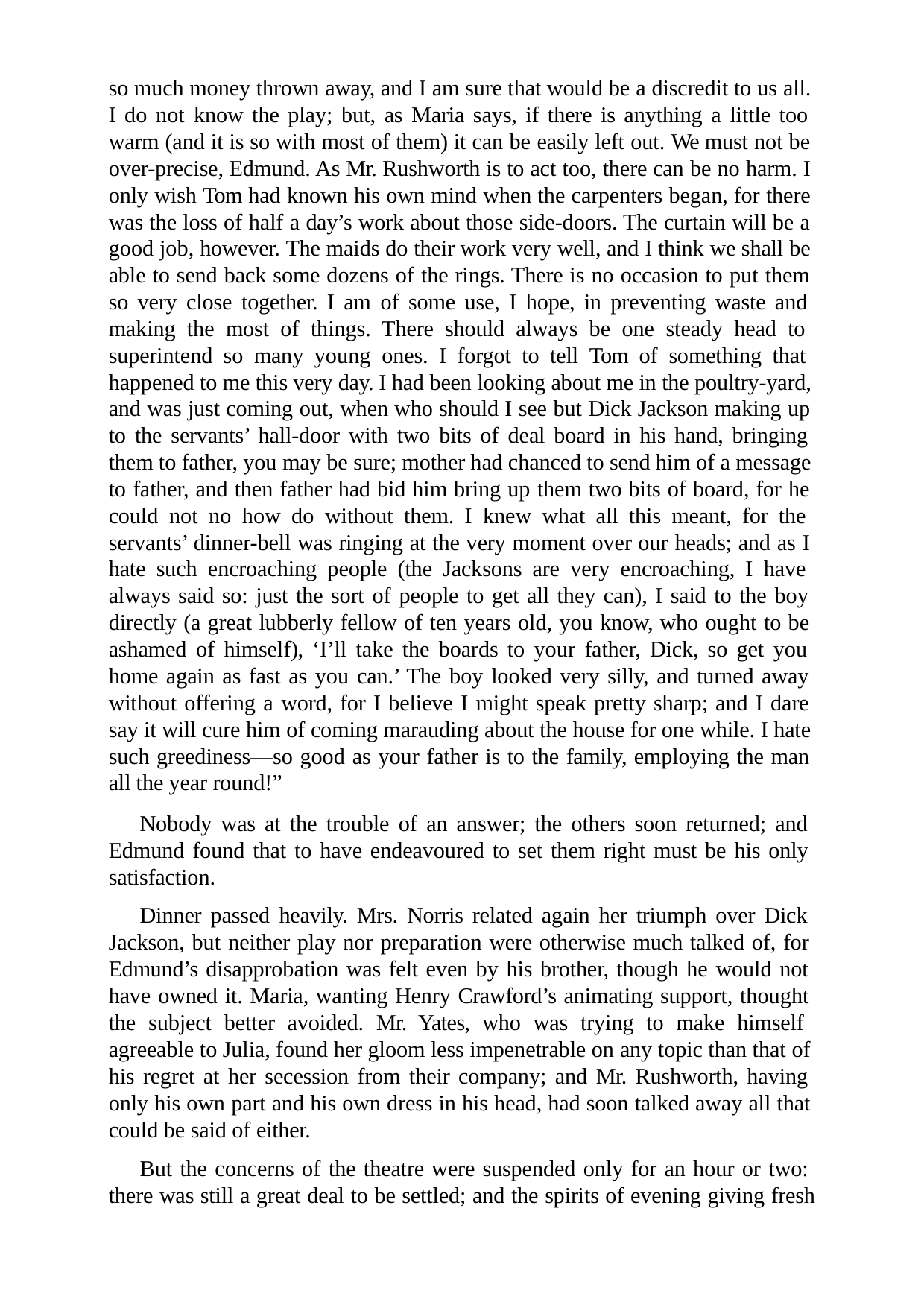

so much money thrown away, and I am sure that would be a discredit to us all.  I do not know the play; but, as Maria says, if there is anything a little too  warm (and it is so with most of them) it can be easily left out. We must not be  over-precise, Edmund. As Mr. Rushworth is to act too, there can be no harm. I  only wish Tom had known his own mind when the carpenters began, for there  was the loss of half a day’s work about those side-doors. The curtain will be a  good job, however. The maids do their work very well, and I think we shall be  able to send back some dozens of the rings. There is no occasion to put them  so very close together. I am of some use, I hope, in preventing waste and  making the most of things. There should always be one steady head to  superintend so many young ones. I forgot to tell Tom of something that  happened to me this very day. I had been looking about me in the poultry-yard,  and was just coming out, when who should I see but Dick Jackson making up  to the servants’ hall-door with two bits of deal board in his hand, bringing  them to father, you may be sure; mother had chanced to send him of a message  to father, and then father had bid him bring up them two bits of board, for he  could not no how do without them. I knew what all this meant, for the  servants’ dinner-bell was ringing at the very moment over our heads; and as I  hate such encroaching people (the Jacksons are very encroaching, I have  always said so: just the sort of people to get all they can), I said to the boy  directly (a great lubberly fellow of ten years old, you know, who ought to be  ashamed of himself), ‘I’ll take the boards to your father, Dick, so get you  home again as fast as you can.’ The boy looked very silly, and turned away  without offering a word, for I believe I might speak pretty sharp; and I dare  say it will cure him of coming marauding about the house for one while. I hate  such greediness—so good as your father is to the family, employing the man  all the year round!”
Nobody was at the trouble of an answer; the others soon returned; and  Edmund found that to have endeavoured to set them right must be his only  satisfaction.
Dinner passed heavily. Mrs. Norris related again her triumph over Dick  Jackson, but neither play nor preparation were otherwise much talked of, for  Edmund’s disapprobation was felt even by his brother, though he would not  have owned it. Maria, wanting Henry Crawford’s animating support, thought  the subject better avoided. Mr. Yates, who was trying to make himself  agreeable to Julia, found her gloom less impenetrable on any topic than that of  his regret at her secession from their company; and Mr. Rushworth, having  only his own part and his own dress in his head, had soon talked away all that  could be said of either.
But the concerns of the theatre were suspended only for an hour or two:  there was still a great deal to be settled; and the spirits of evening giving fresh